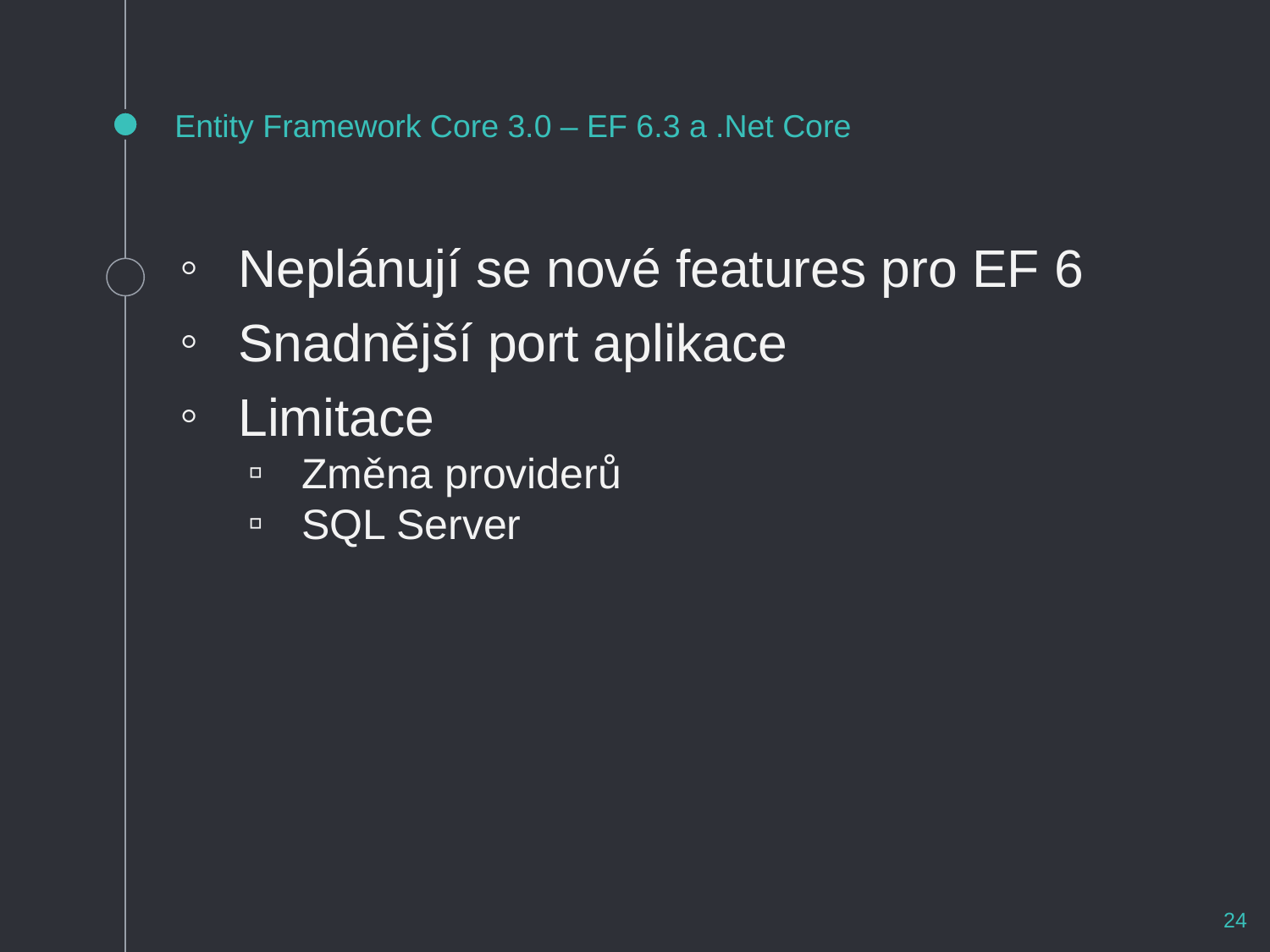

# Entity Framework Core 3.0 – EF 6.3 a .Net Core
Neplánují se nové features pro EF 6
Snadnější port aplikace
Limitace
Změna providerů
SQL Server

24